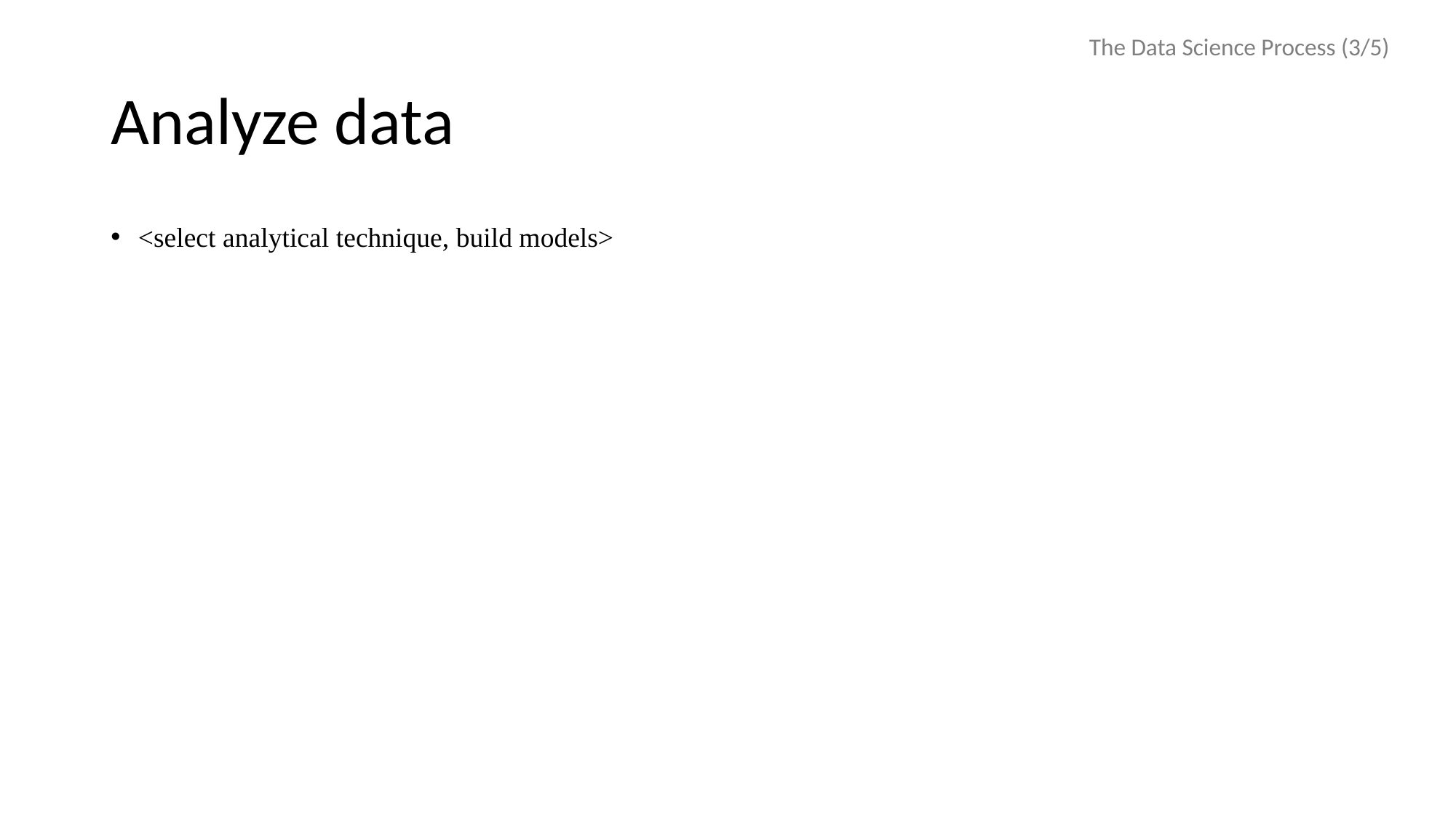

The Data Science Process (3/5)
# Analyze data
<select analytical technique, build models>